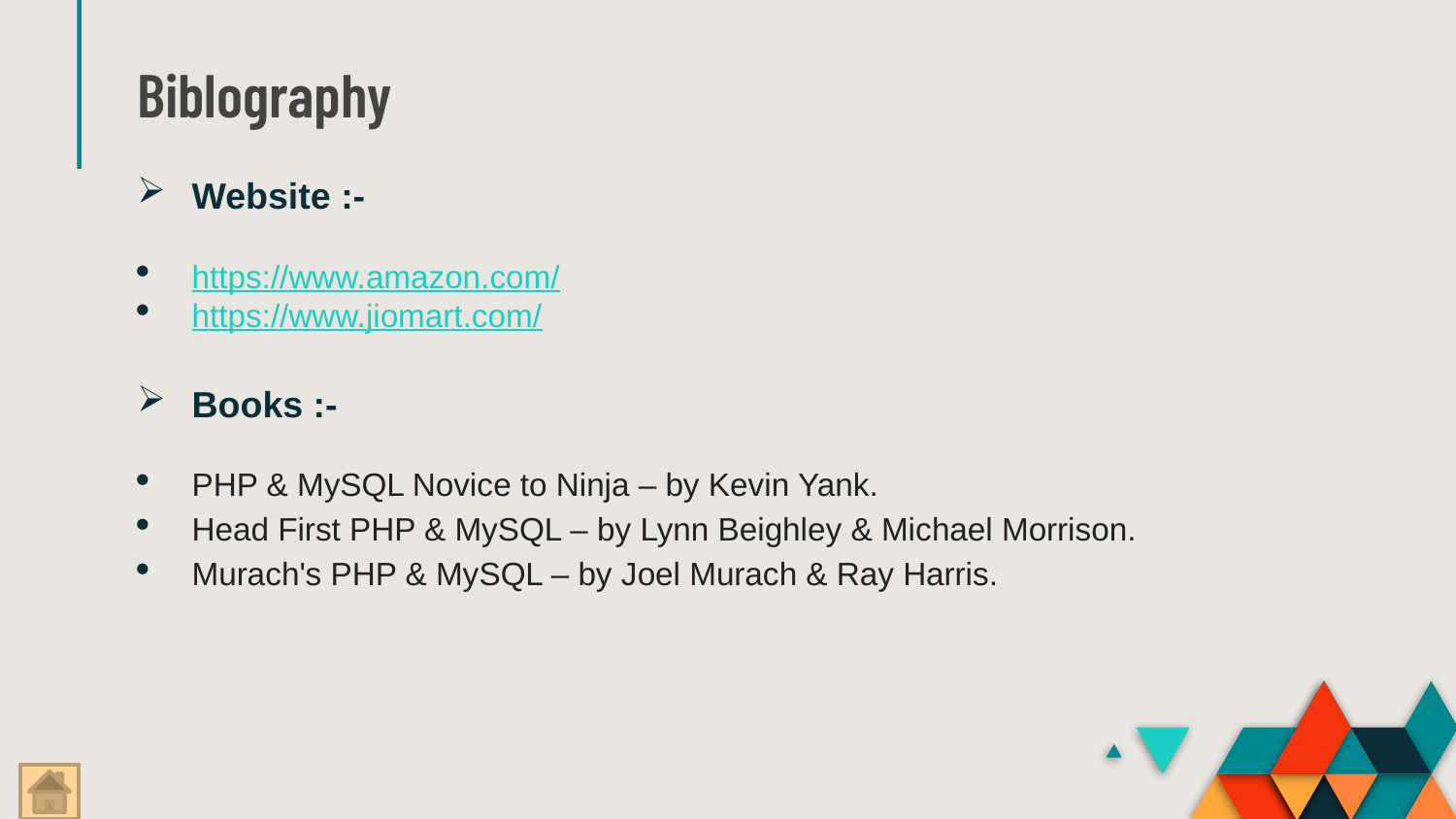

# Biblography
Website :-

https://www.amazon.com/
https://www.jiomart.com/

Books :-

PHP & MySQL Novice to Ninja – by Kevin Yank.
Head First PHP & MySQL – by Lynn Beighley & Michael Morrison.
Murach's PHP & MySQL – by Joel Murach & Ray Harris.